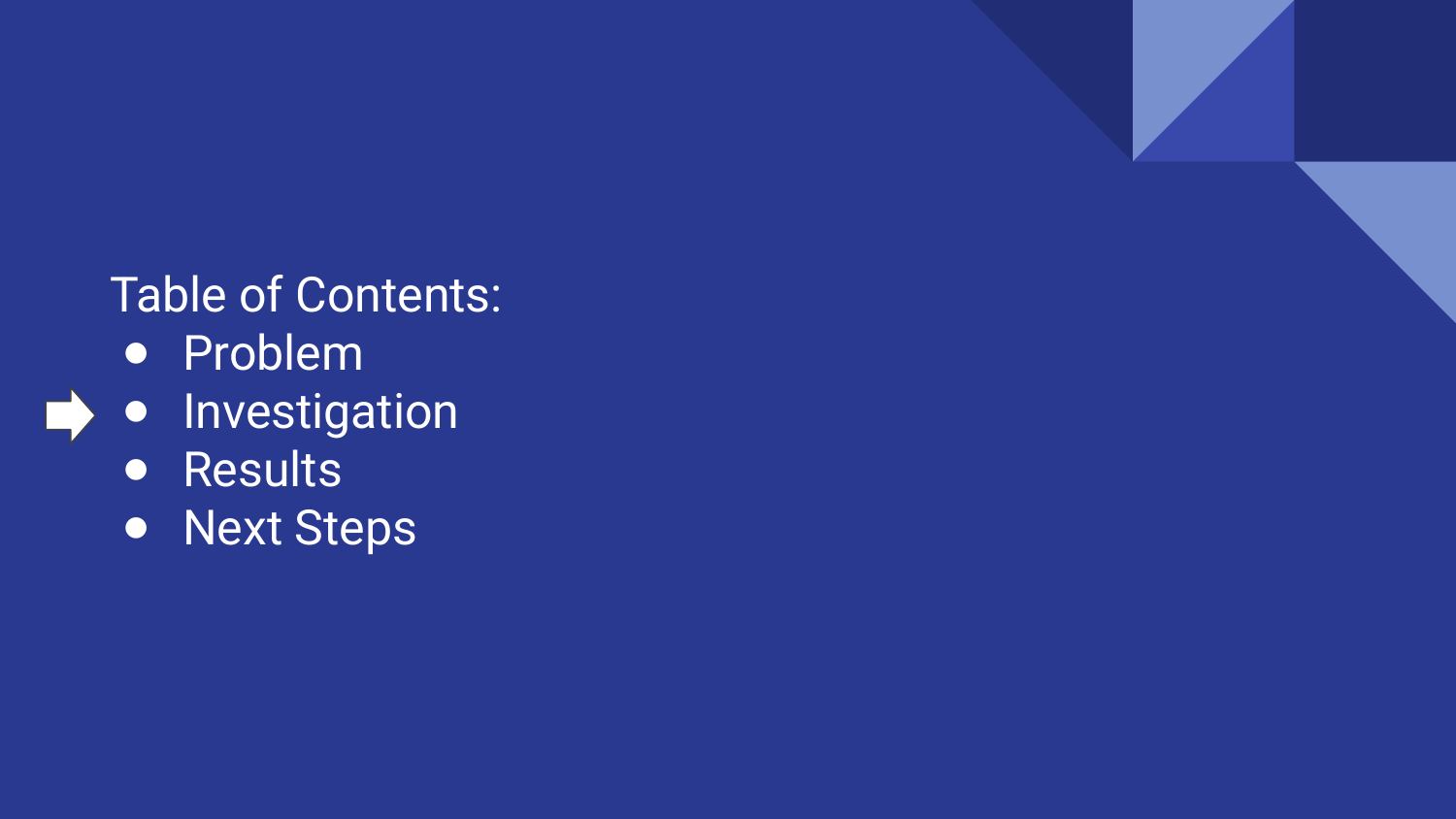

# Table of Contents:
Problem
Investigation
Results
Next Steps